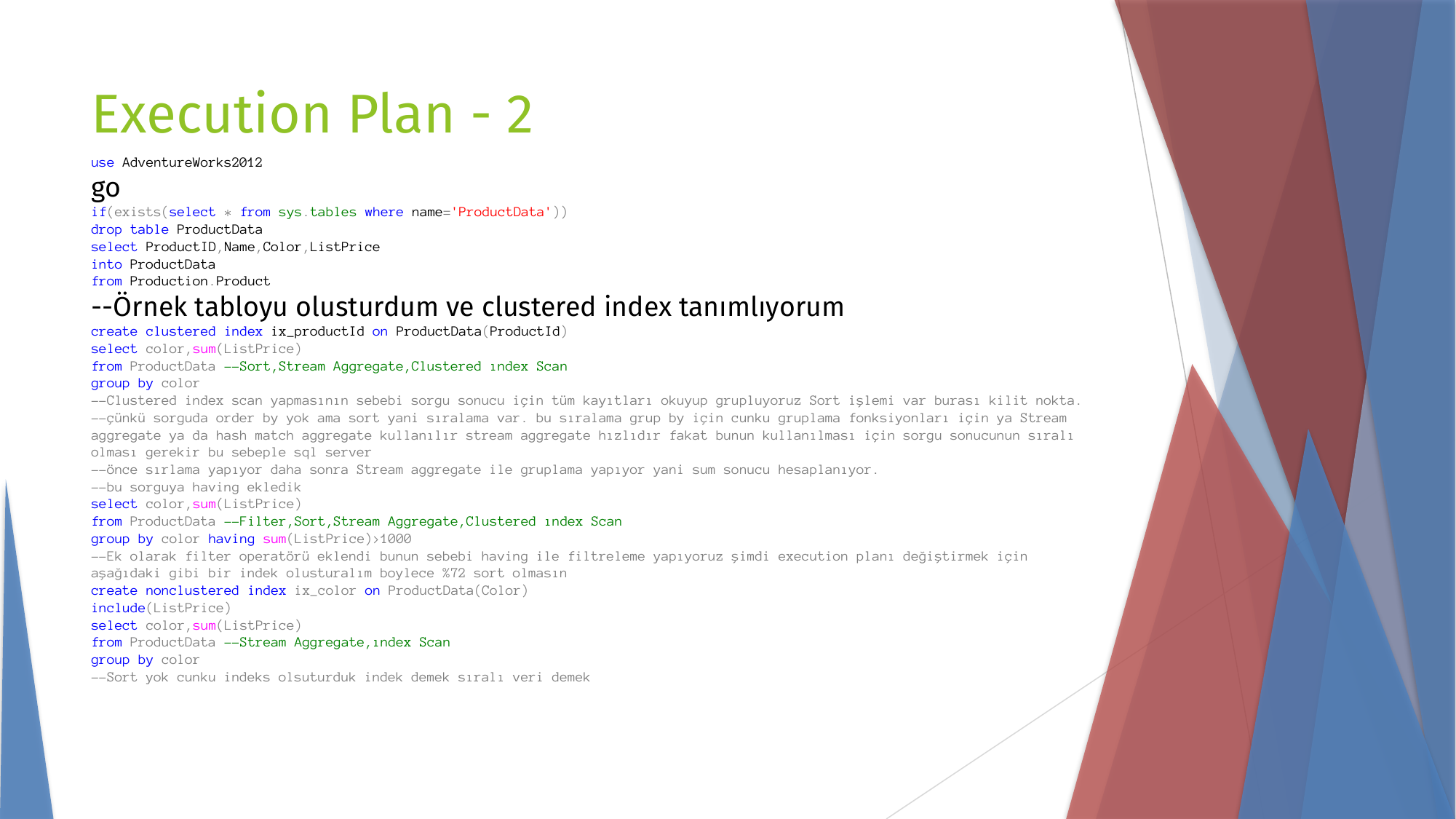

Execution Plan - 2
use AdventureWorks2012
go
if(exists(select * from sys.tables where name='ProductData'))
drop table ProductData
select ProductID,Name,Color,ListPrice
into ProductData
from Production.Product
--Örnek tabloyu olusturdum ve clustered index tanımlıyorum
create clustered index ix_productId on ProductData(ProductId)
select color,sum(ListPrice)
from ProductData --Sort,Stream Aggregate,Clustered ındex Scan
group by color
--Clustered index scan yapmasının sebebi sorgu sonucu için tüm kayıtları okuyup grupluyoruz Sort işlemi var burası kilit nokta.
--çünkü sorguda order by yok ama sort yani sıralama var. bu sıralama grup by için cunku gruplama fonksiyonları için ya Stream aggregate ya da hash match aggregate kullanılır stream aggregate hızlıdır fakat bunun kullanılması için sorgu sonucunun sıralı olması gerekir bu sebeple sql server
--önce sırlama yapıyor daha sonra Stream aggregate ile gruplama yapıyor yani sum sonucu hesaplanıyor.
--bu sorguya having ekledik
select color,sum(ListPrice)
from ProductData --Filter,Sort,Stream Aggregate,Clustered ındex Scan
group by color having sum(ListPrice)>1000
--Ek olarak filter operatörü eklendi bunun sebebi having ile filtreleme yapıyoruz şimdi execution planı değiştirmek için aşağıdaki gibi bir indek olusturalım boylece %72 sort olmasın
create nonclustered index ix_color on ProductData(Color)
include(ListPrice)
select color,sum(ListPrice)
from ProductData --Stream Aggregate,ındex Scan
group by color
--Sort yok cunku indeks olsuturduk indek demek sıralı veri demek